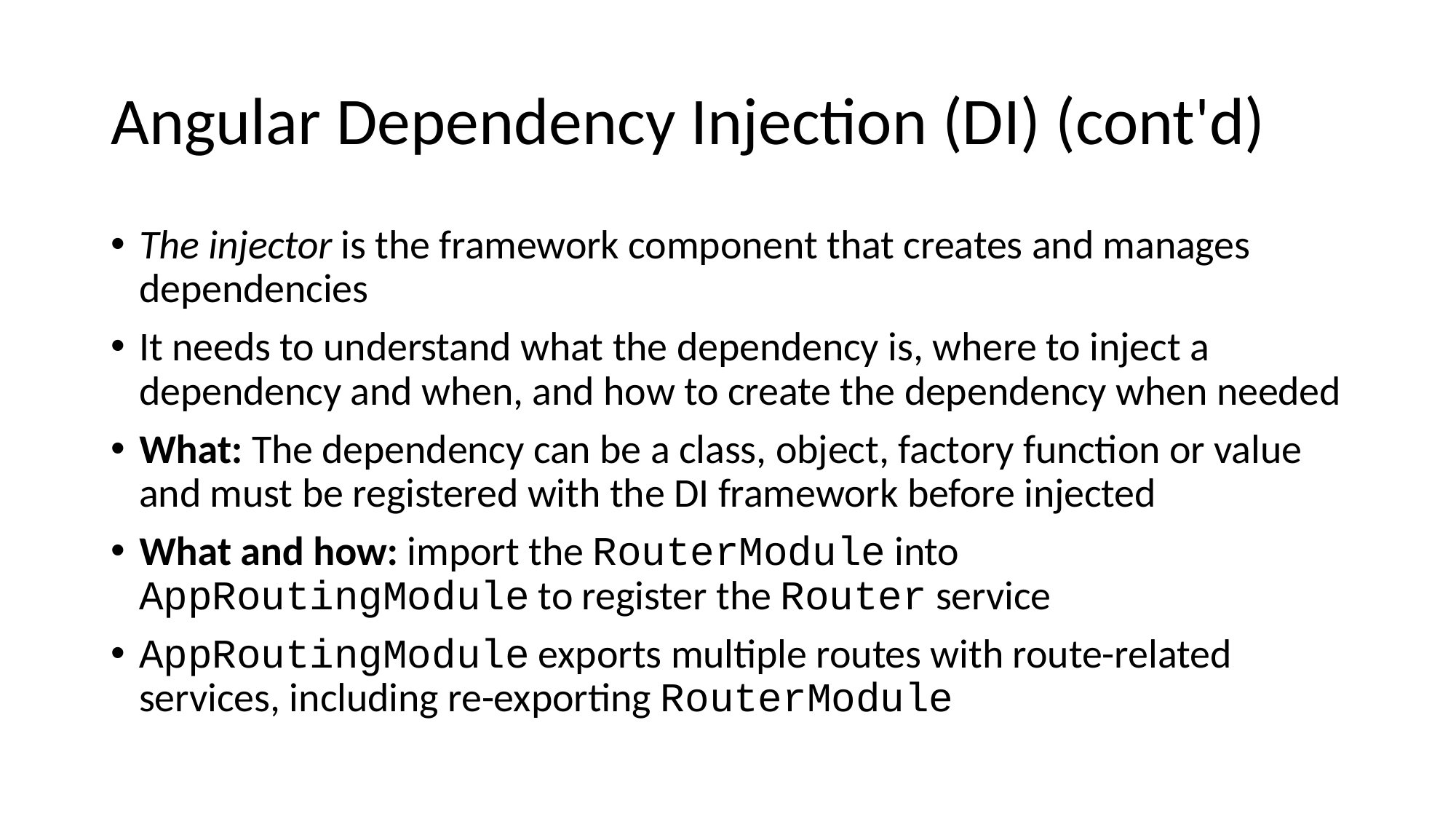

# Angular Dependency Injection (DI) (cont'd)
The injector is the framework component that creates and manages dependencies
It needs to understand what the dependency is, where to inject a dependency and when, and how to create the dependency when needed
What: The dependency can be a class, object, factory function or value and must be registered with the DI framework before injected
What and how: import the RouterModule into AppRoutingModule to register the Router service
AppRoutingModule exports multiple routes with route-related services, including re-exporting RouterModule